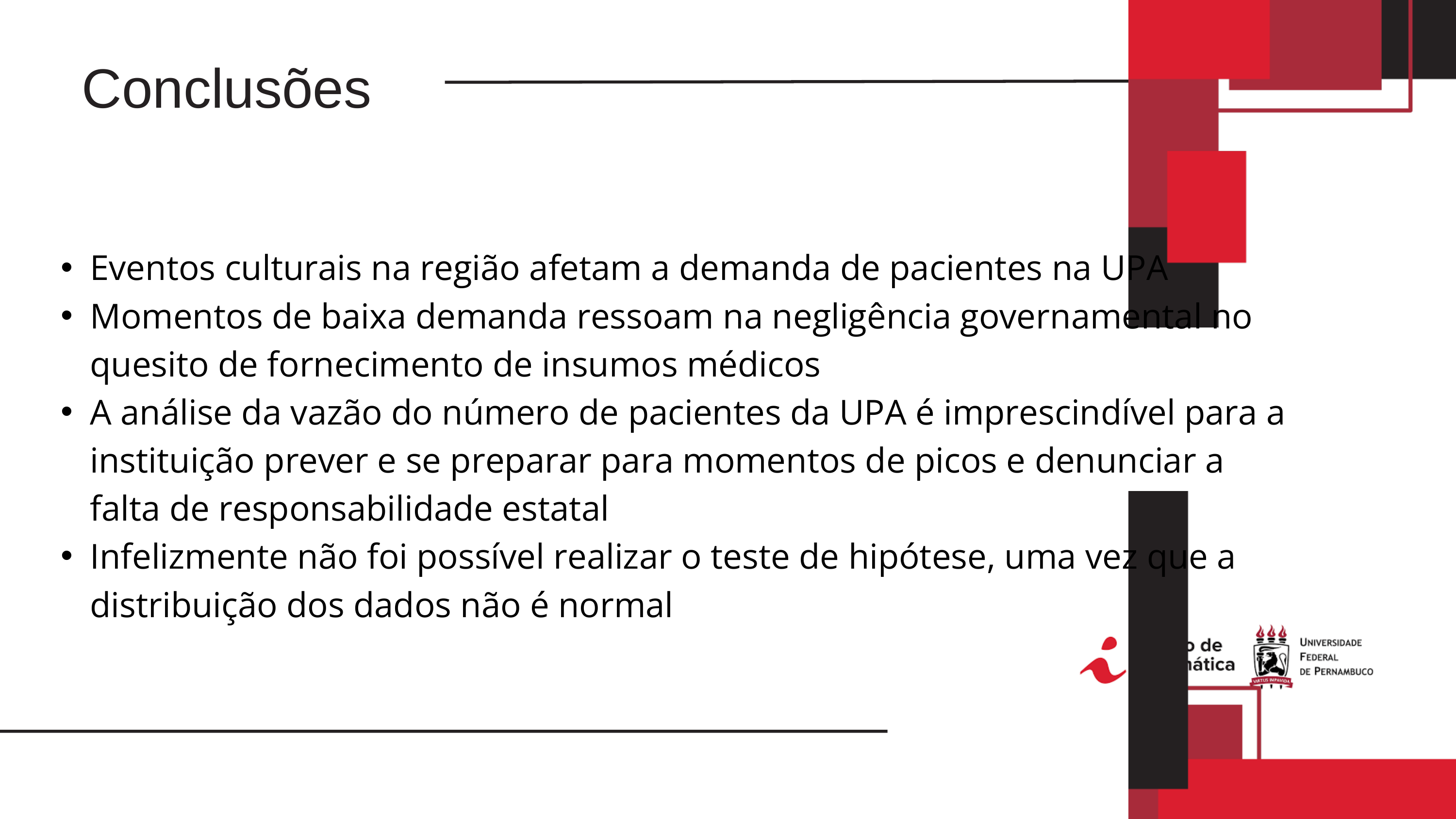

Conclusões

Eventos culturais na região afetam a demanda de pacientes na UPA
Momentos de baixa demanda ressoam na negligência governamental no quesito de fornecimento de insumos médicos
A análise da vazão do número de pacientes da UPA é imprescindível para a instituição prever e se preparar para momentos de picos e denunciar a falta de responsabilidade estatal
Infelizmente não foi possível realizar o teste de hipótese, uma vez que a distribuição dos dados não é normal

14